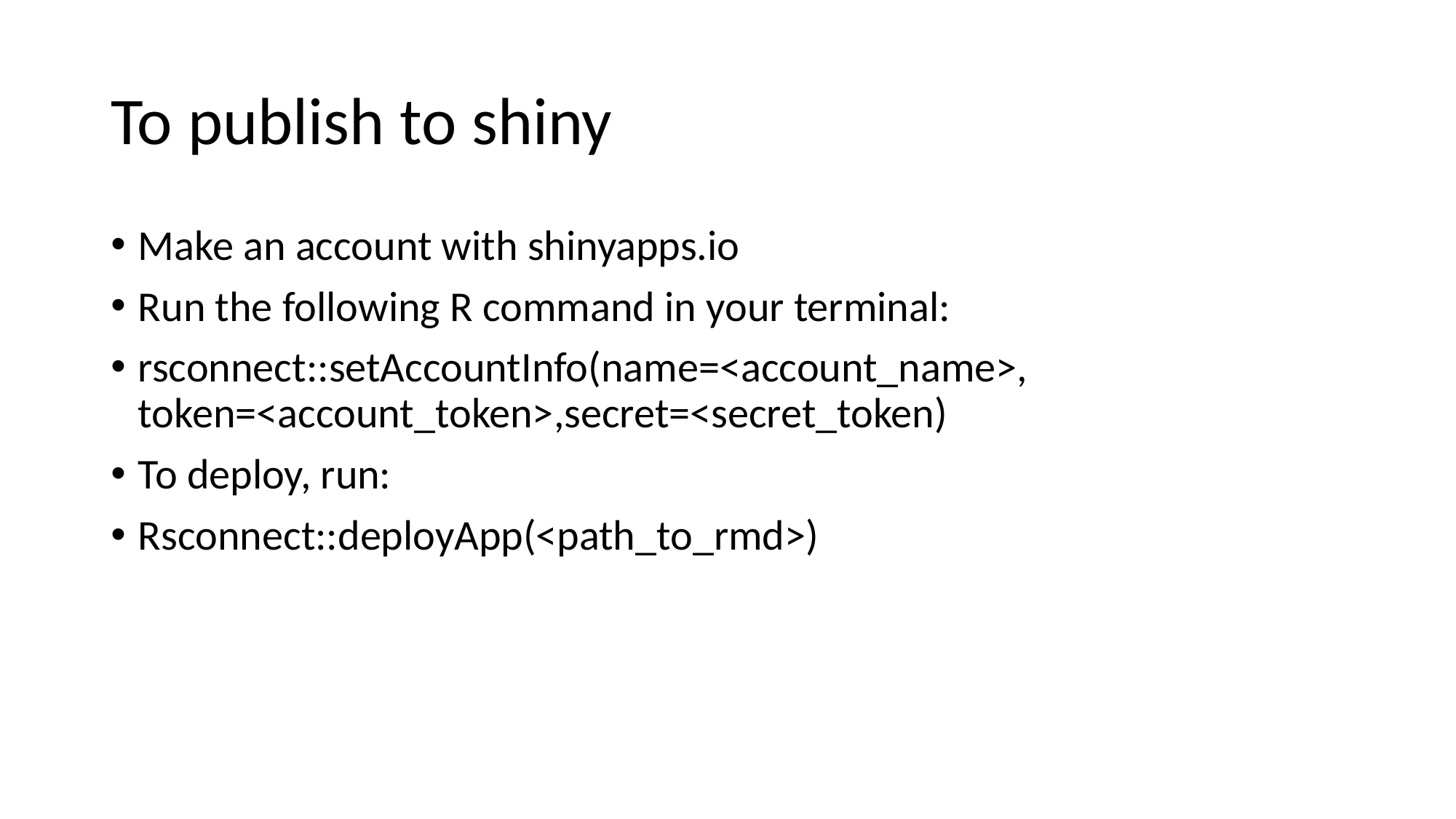

# To publish to shiny
Make an account with shinyapps.io
Run the following R command in your terminal:
rsconnect::setAccountInfo(name=<account_name>, token=<account_token>,secret=<secret_token)
To deploy, run:
Rsconnect::deployApp(<path_to_rmd>)